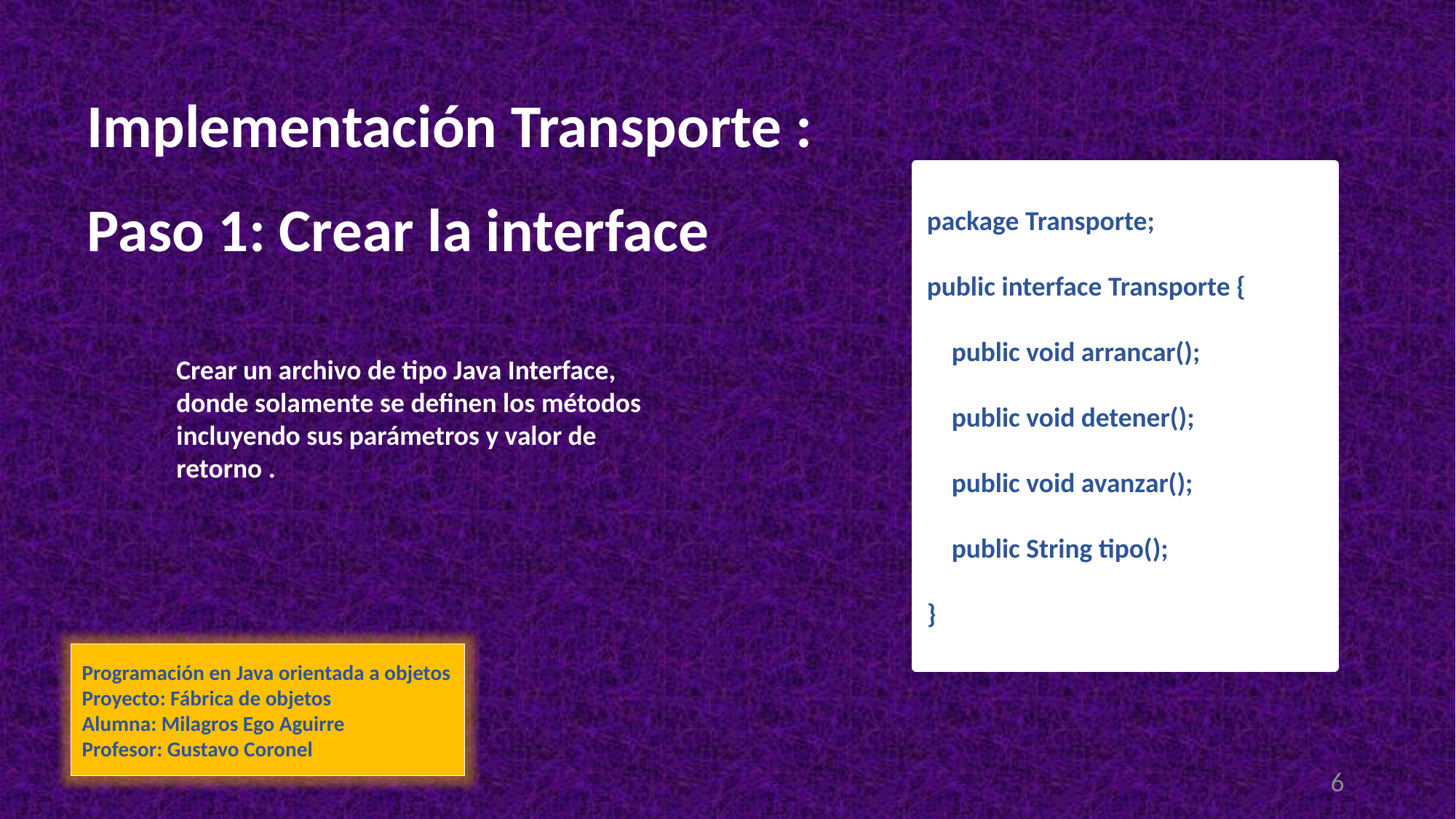

Implementación Transporte :

package Transporte;

public interface Transporte {

    public void arrancar();

    public void detener();

    public void avanzar();

    public String tipo();

}

Paso 1: Crear la interface
Crear un archivo de tipo Java Interface, donde solamente se definen los métodos incluyendo sus parámetros y valor de retorno .
Programación en Java orientada a objetos
Proyecto: Fábrica de objetos
Alumna: Milagros Ego Aguirre
Profesor: Gustavo Coronel
6